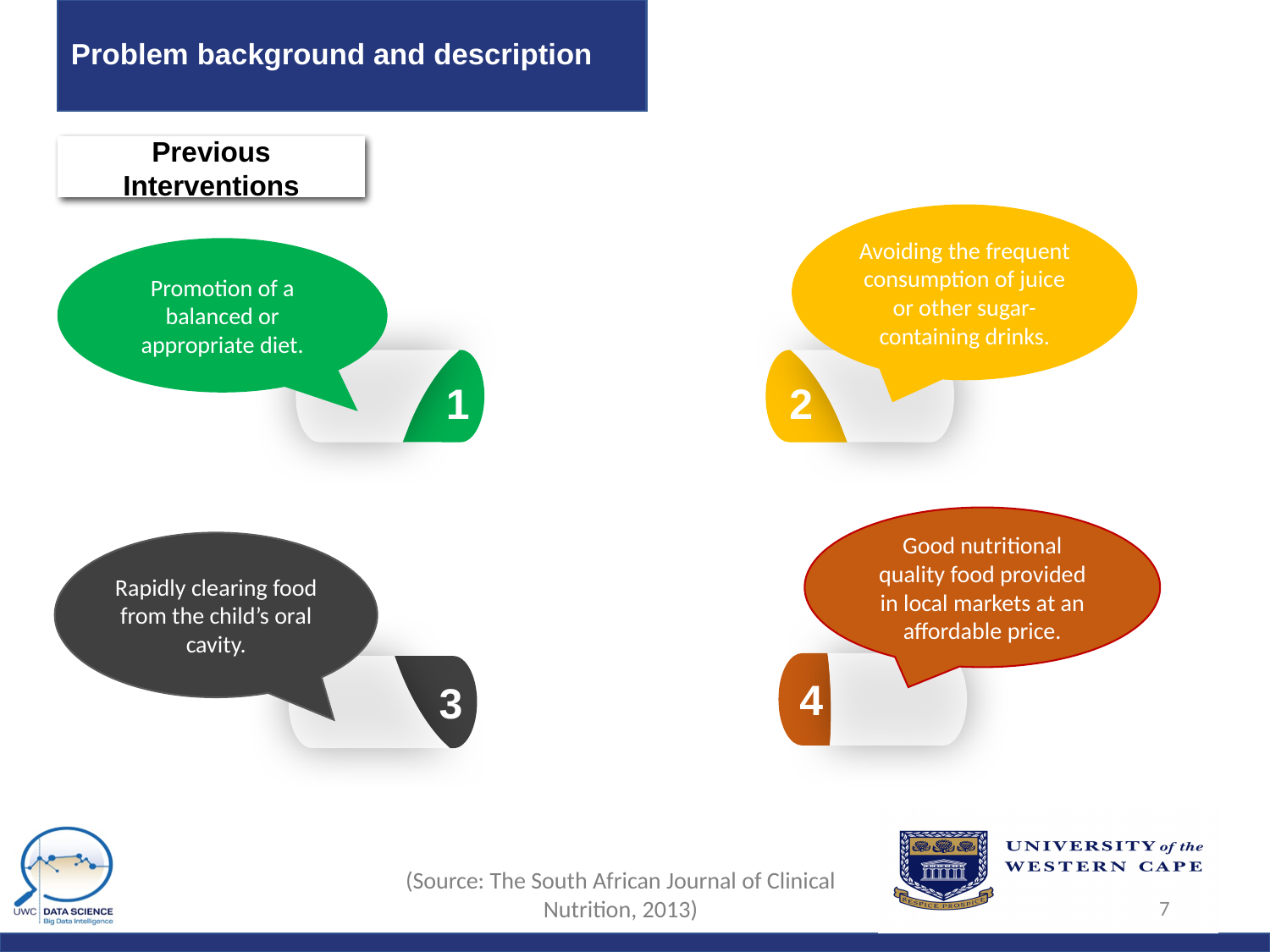

# Problem background and description

Previous Interventions

Avoiding the frequent consumption of juice or other sugar-containing drinks.
Promotion of a balanced or appropriate diet.

2

1
Good nutritional quality food provided in local markets at an affordable price.
Rapidly clearing food from the child’s oral cavity.
5

4

3
(Source: The South African Journal of Clinical Nutrition, 2013)
7